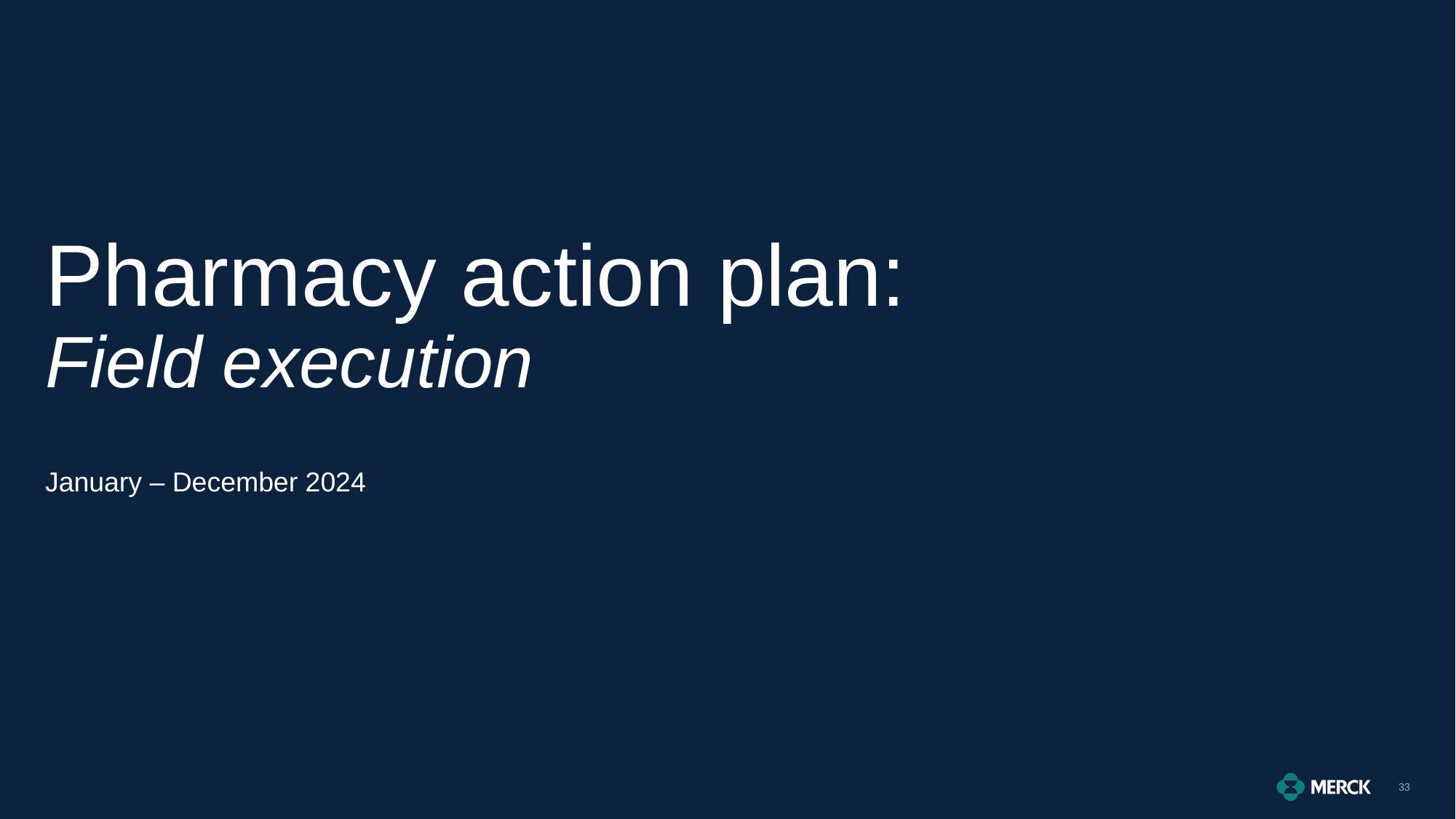

# Pharmacy action plan: Field execution

January – December 2024
33